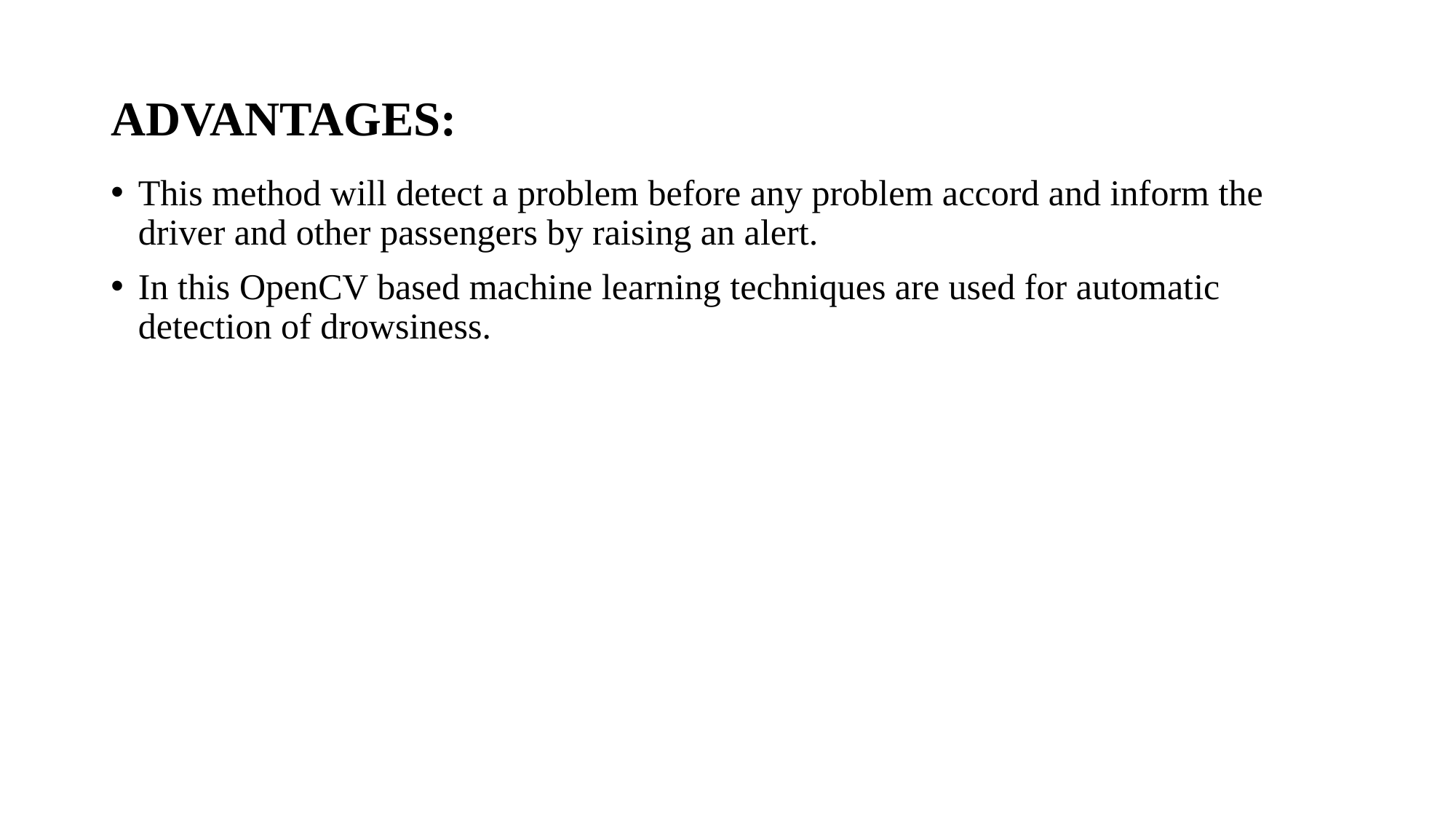

# ADVANTAGES:
This method will detect a problem before any problem accord and inform the driver and other passengers by raising an alert.
In this OpenCV based machine learning techniques are used for automatic detection of drowsiness.